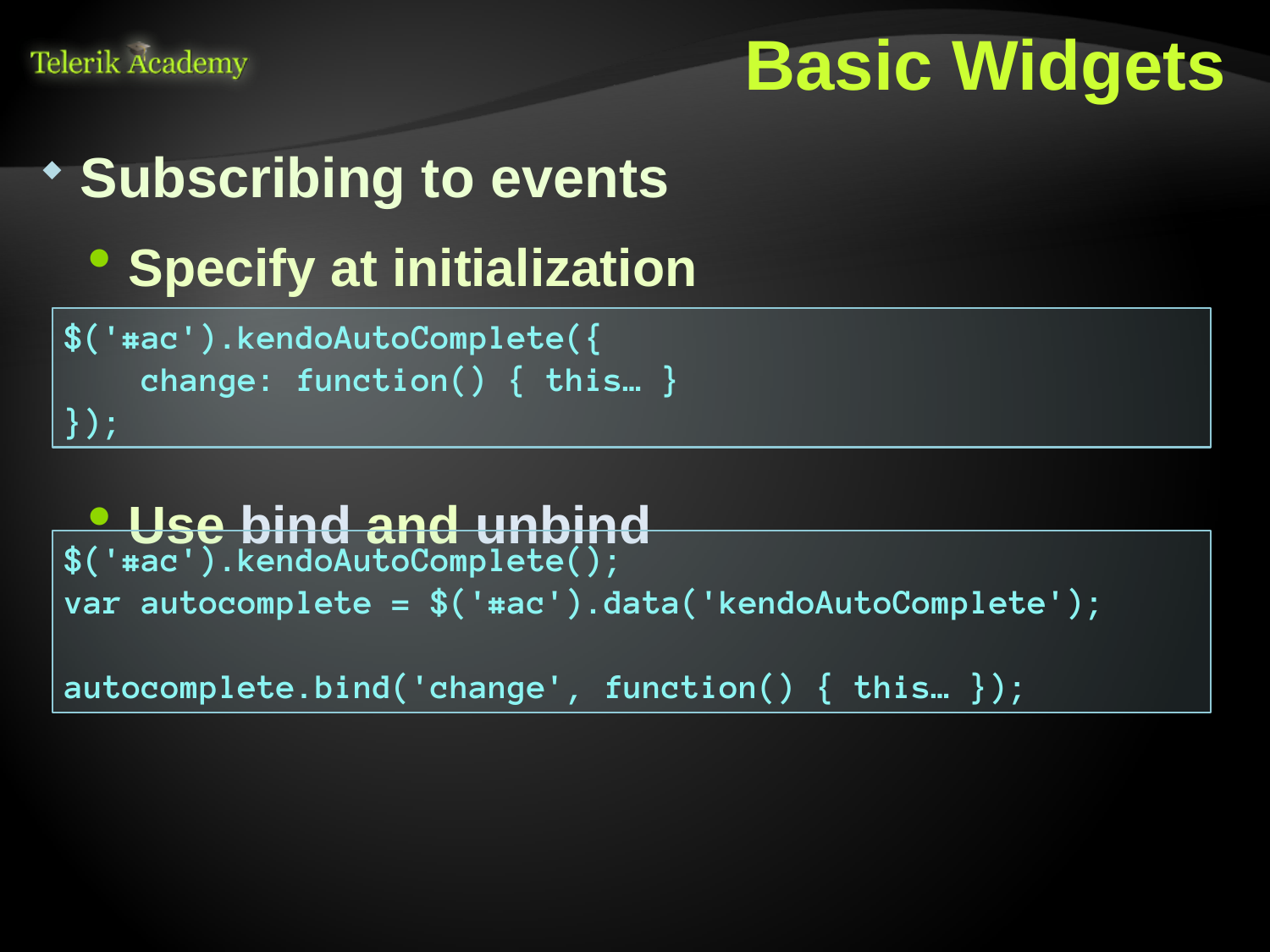

# Basic Widgets
Subscribing to events
Specify at initialization

Use bind and unbind

$('#ac').kendoAutoComplete({
    change: function() { this… }
});
$('#ac').kendoAutoComplete();
var autocomplete = $('#ac').data('kendoAutoComplete');

autocomplete.bind('change', function() { this… });